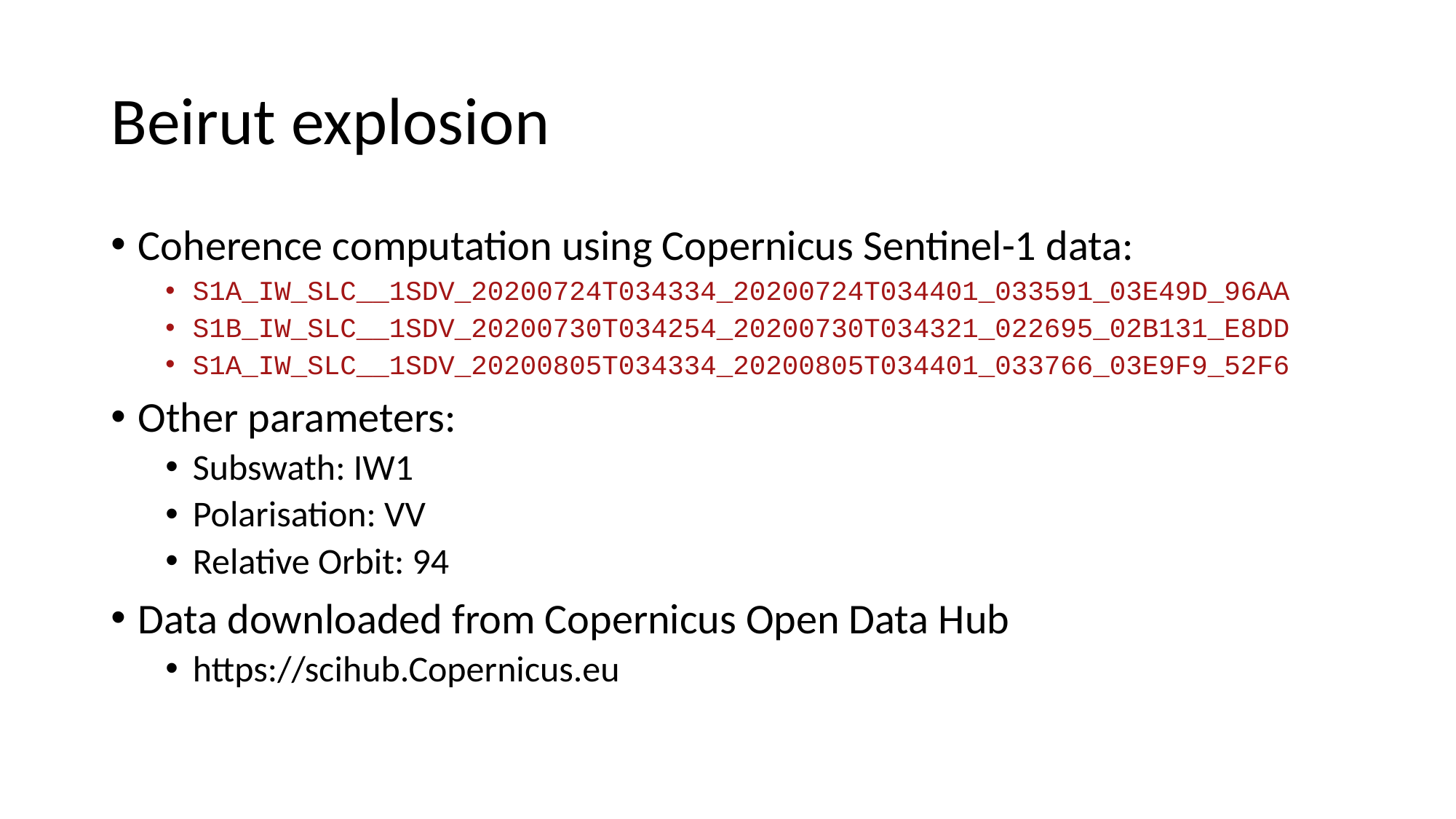

# Beirut explosion
Coherence computation using Copernicus Sentinel-1 data:
S1A_IW_SLC__1SDV_20200724T034334_20200724T034401_033591_03E49D_96AA
S1B_IW_SLC__1SDV_20200730T034254_20200730T034321_022695_02B131_E8DD
S1A_IW_SLC__1SDV_20200805T034334_20200805T034401_033766_03E9F9_52F6
Other parameters:
Subswath: IW1
Polarisation: VV
Relative Orbit: 94
Data downloaded from Copernicus Open Data Hub
https://scihub.Copernicus.eu